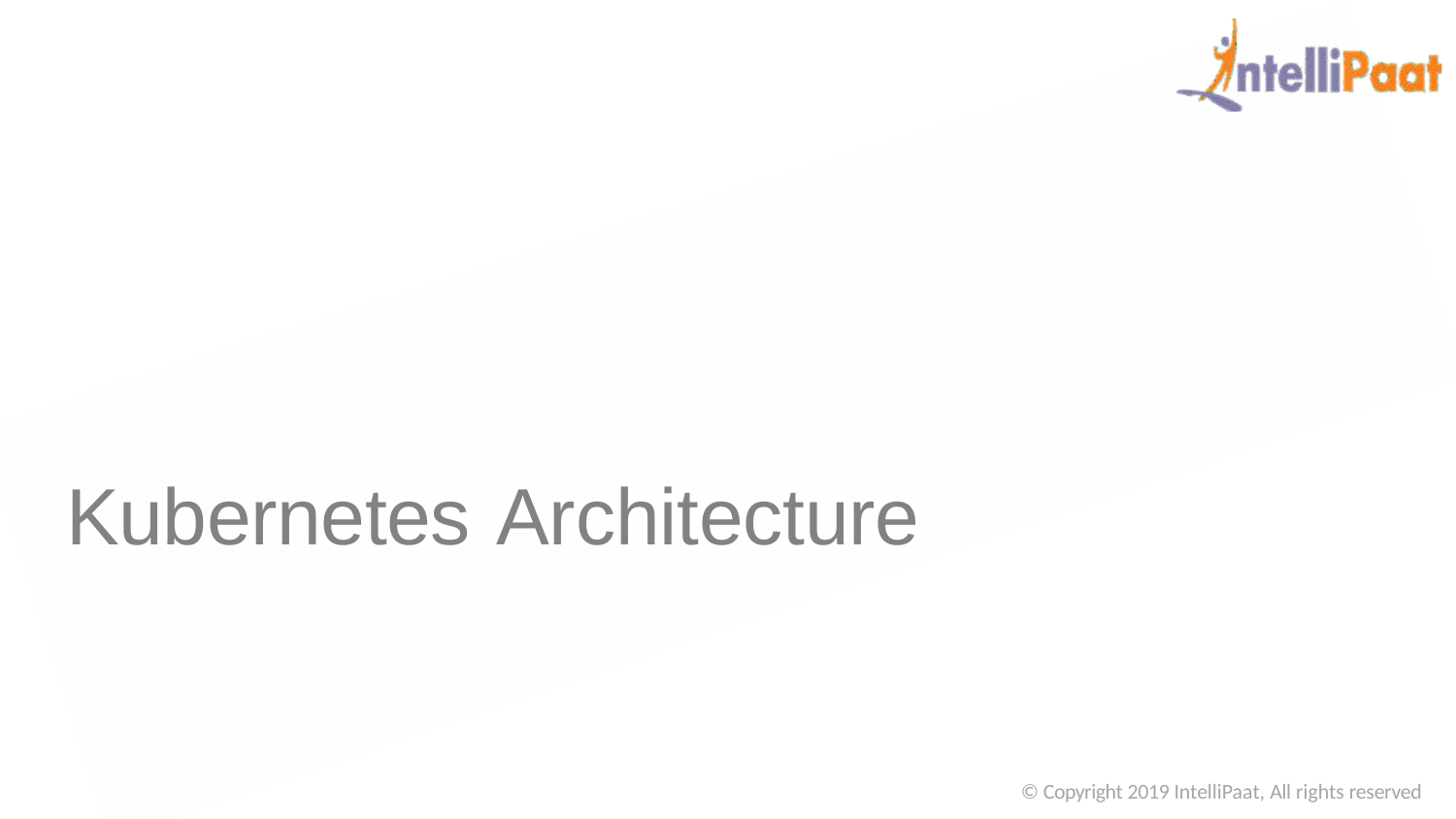

# Kubernetes Architecture
© Copyright 2019 IntelliPaat, All rights reserved